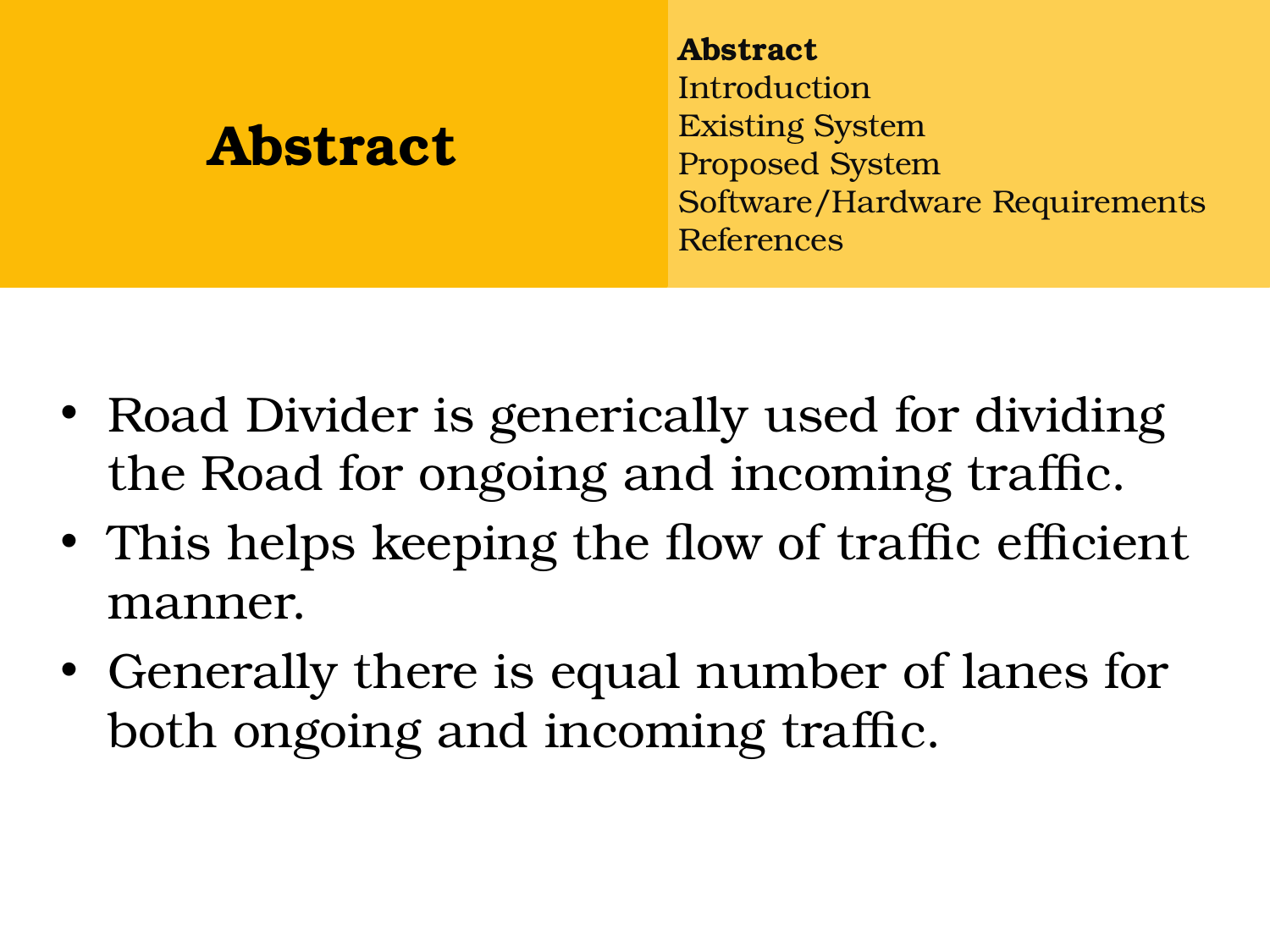

Abstract
Abstract
Introduction
Existing System
Proposed System
Software/Hardware Requirements
References
#

Road Divider is generically used for dividing the Road for ongoing and incoming traffic.
This helps keeping the flow of traffic efficient manner.
Generally there is equal number of lanes for both ongoing and incoming traffic.